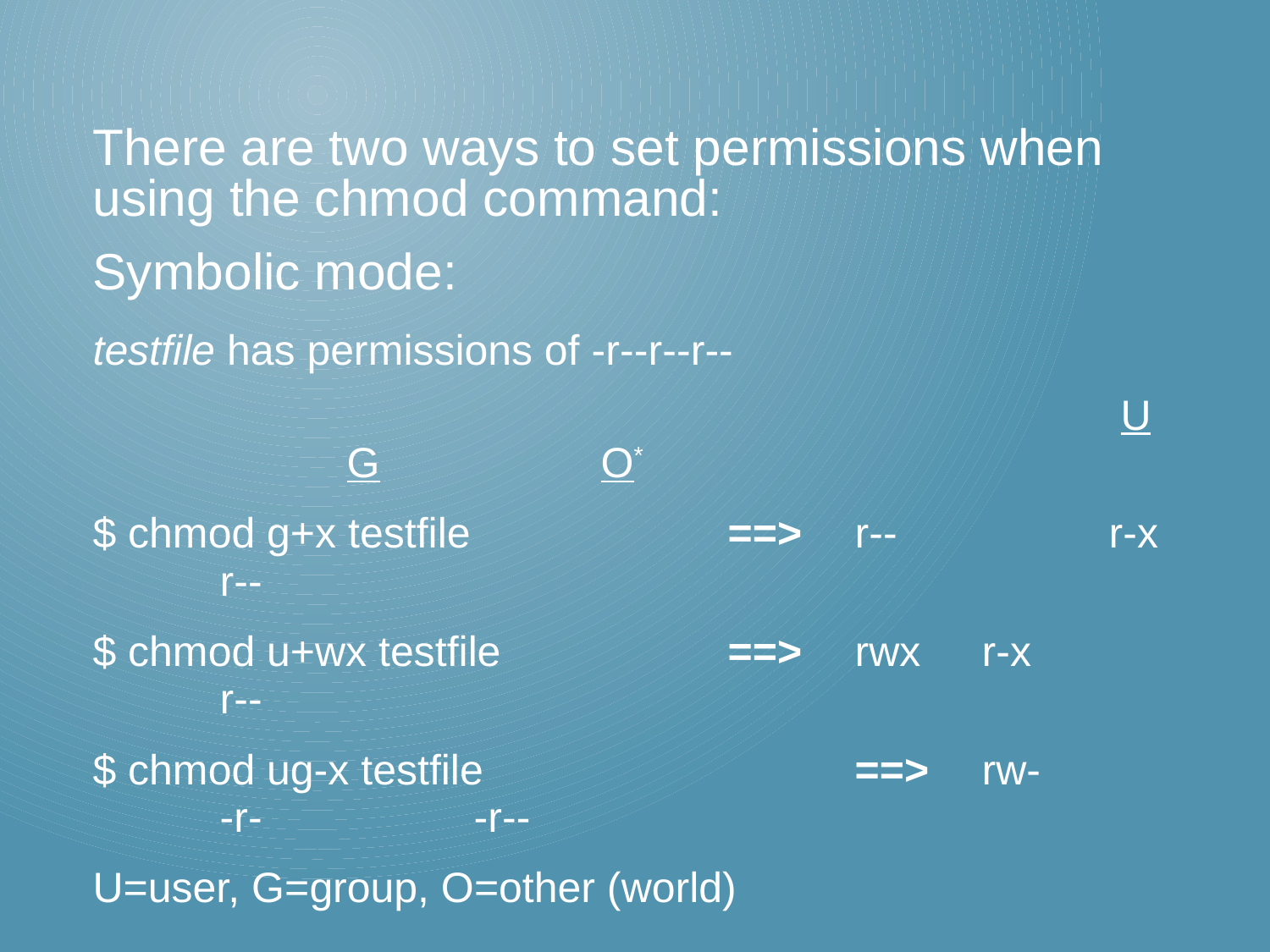

There are two ways to set permissions when using the chmod command:
Symbolic mode:
testfile has permissions of -r--r--r--
                             						 U 		G 		O*
$ chmod g+x testfile			==>	r--  		r-x  	r--
$ chmod u+wx testfile		==>	rwx	r-x		r--
$ chmod ug-x testfile			==>	rw-		-r-		-r--
U=user, G=group, O=other (world)